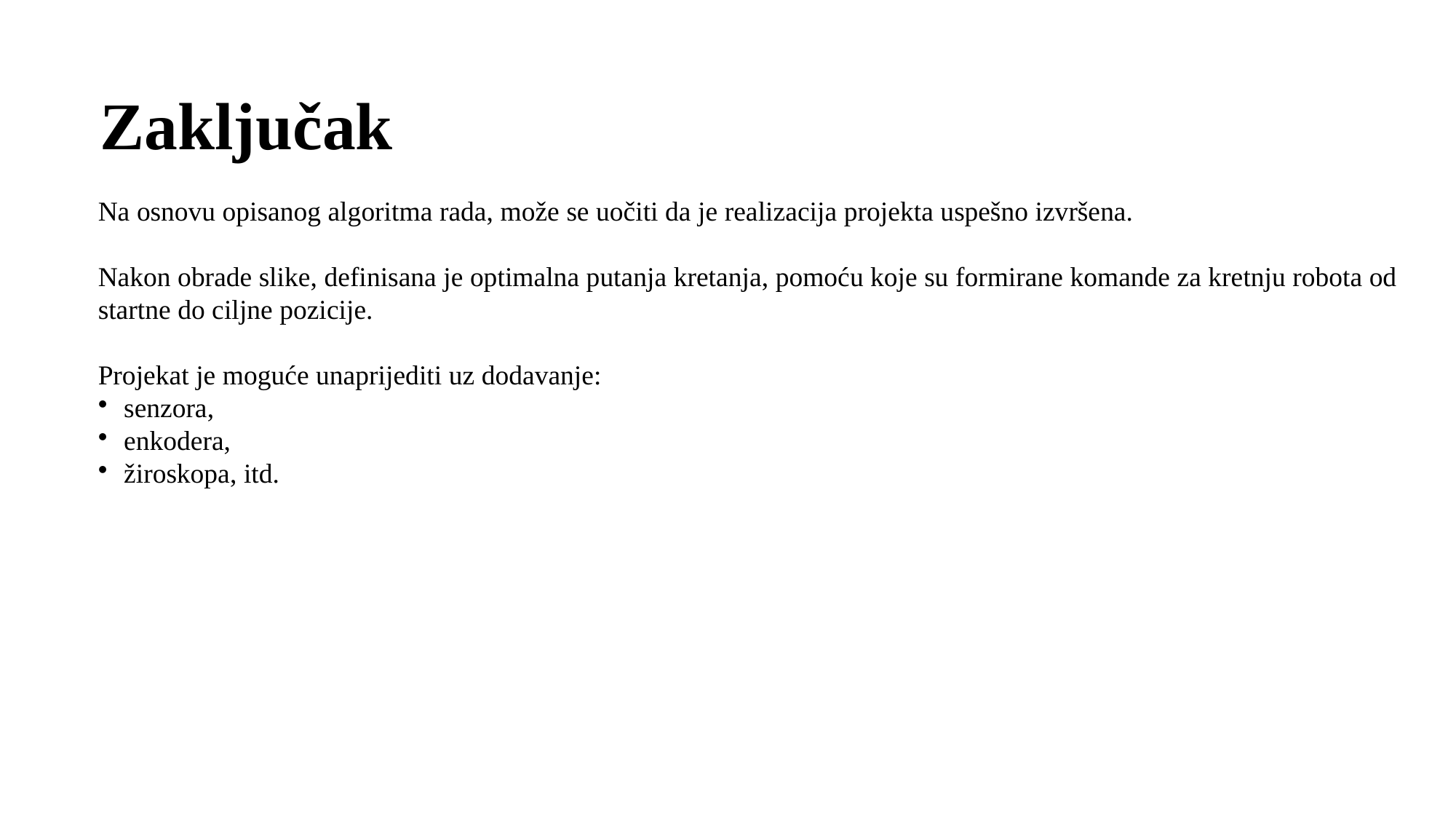

Zaključak
Na osnovu opisanog algoritma rada, može se uočiti da je realizacija projekta uspešno izvršena.

Nakon obrade slike, definisana je optimalna putanja kretanja, pomoću koje su formirane komande za kretnju robota od startne do ciljne pozicije.

Projekat je moguće unaprijediti uz dodavanje:
senzora,
enkodera,
žiroskopa, itd.